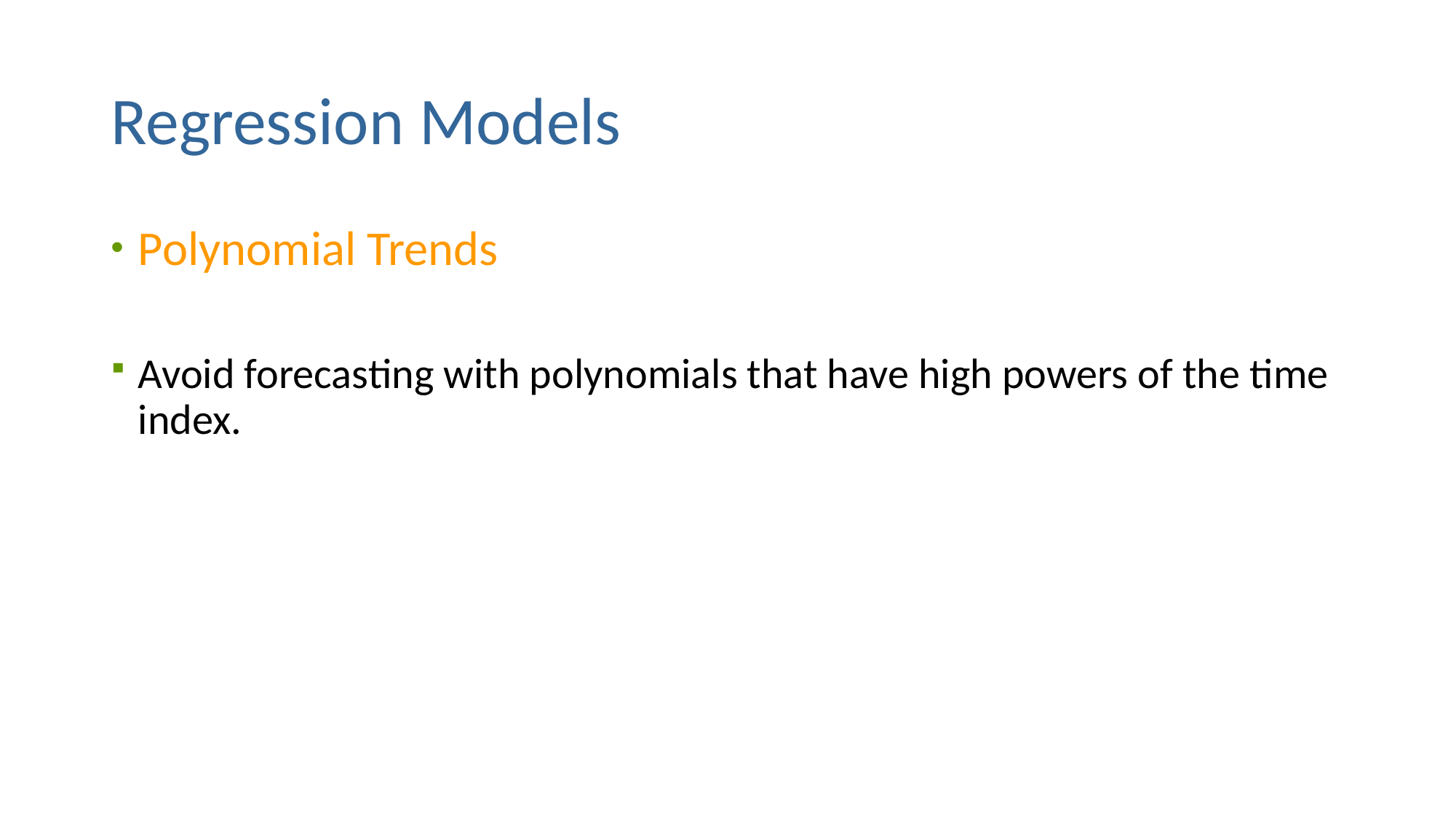

# Regression Models
Polynomial Trends

Avoid forecasting with polynomials that have high powers of the time index.